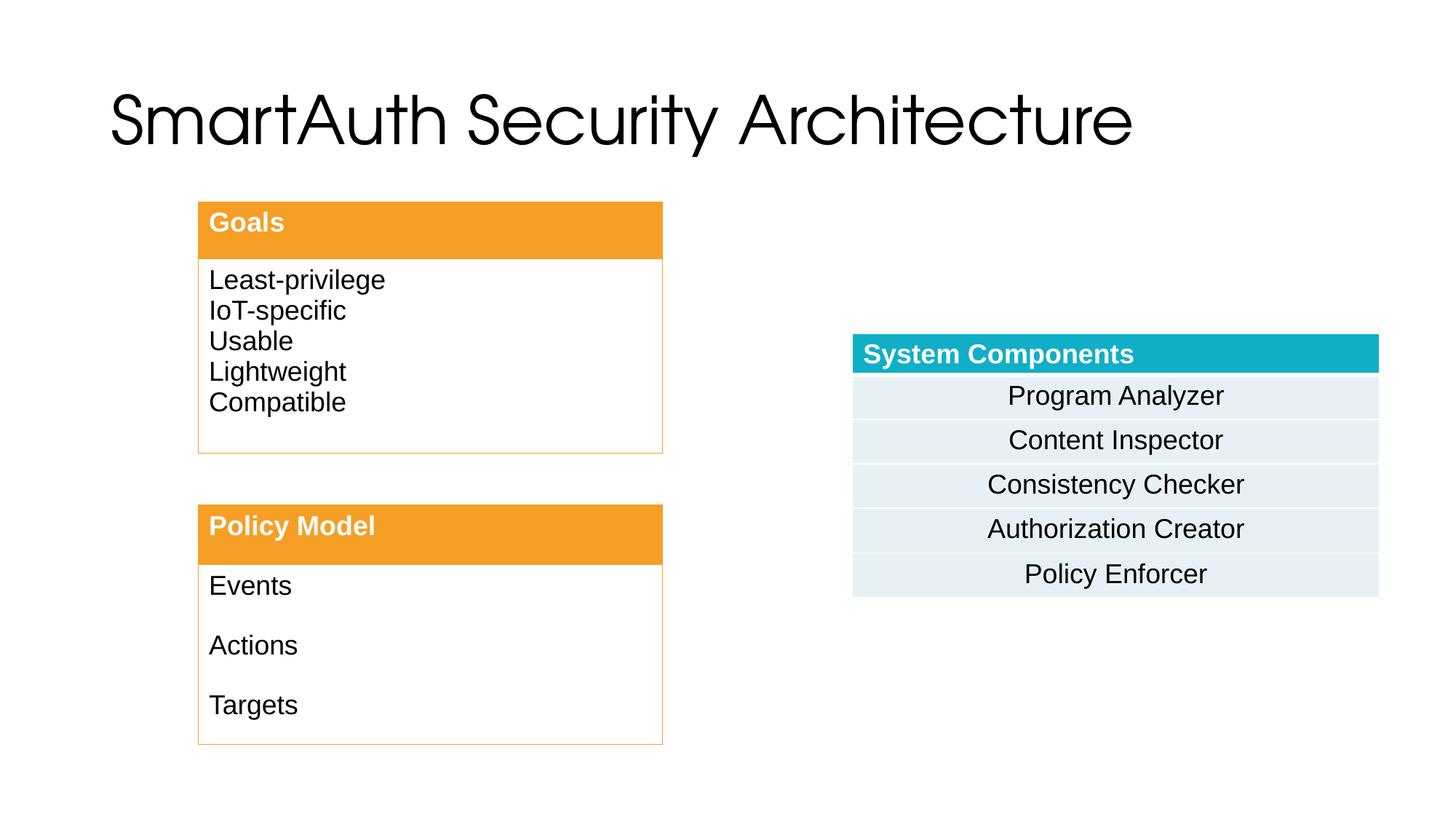

# SmartAuth Security Architecture
| Goals |
| --- |
| Least-privilege IoT-specific Usable Lightweight Compatible |
| System Components |
| --- |
| Program Analyzer |
| Content Inspector |
| Consistency Checker |
| Authorization Creator |
| Policy Enforcer |
| Policy Model |
| --- |
| Events |
| Actions |
| Targets |